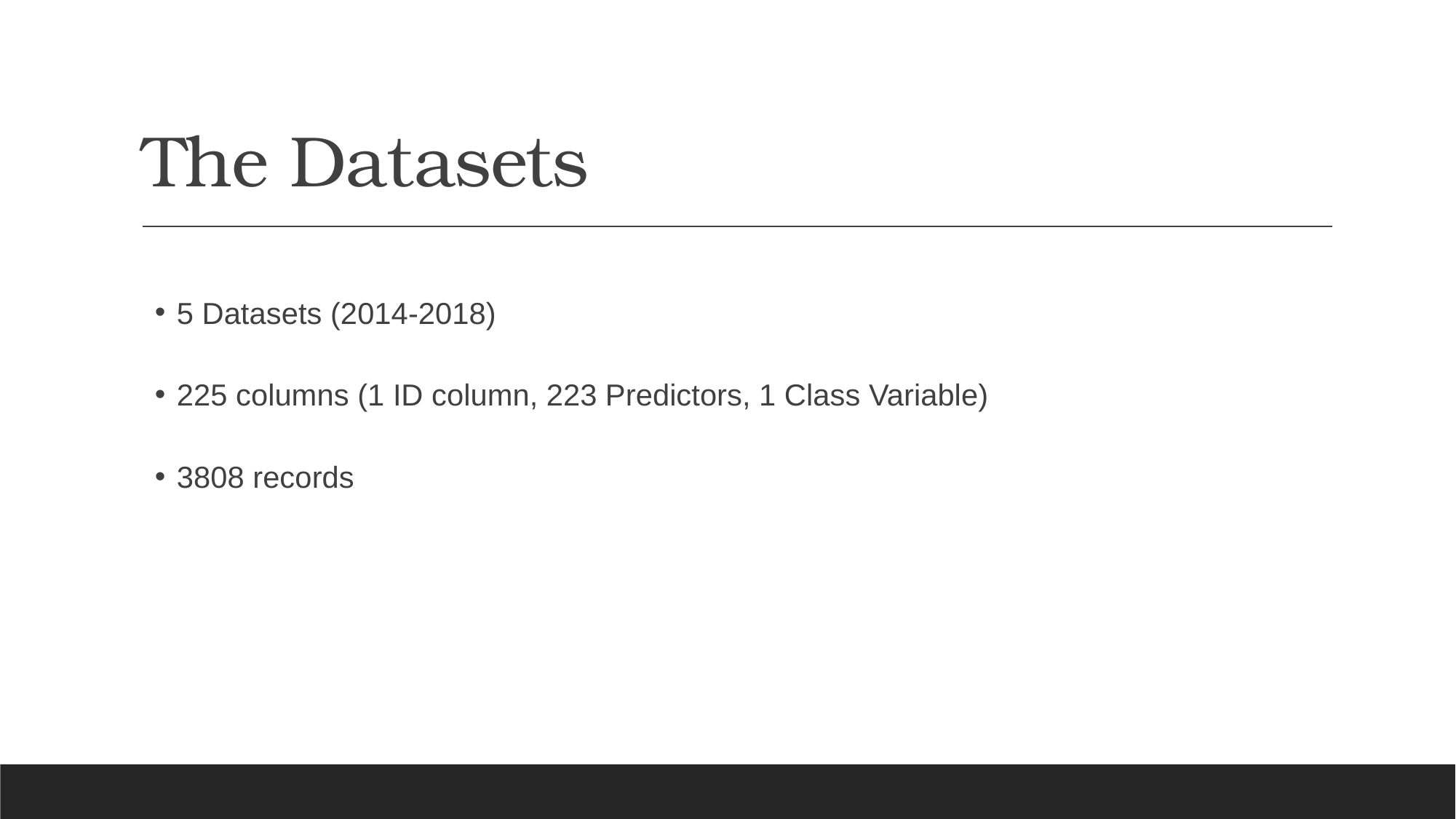

# The Datasets
5 Datasets (2014-2018)
225 columns (1 ID column, 223 Predictors, 1 Class Variable)
3808 records